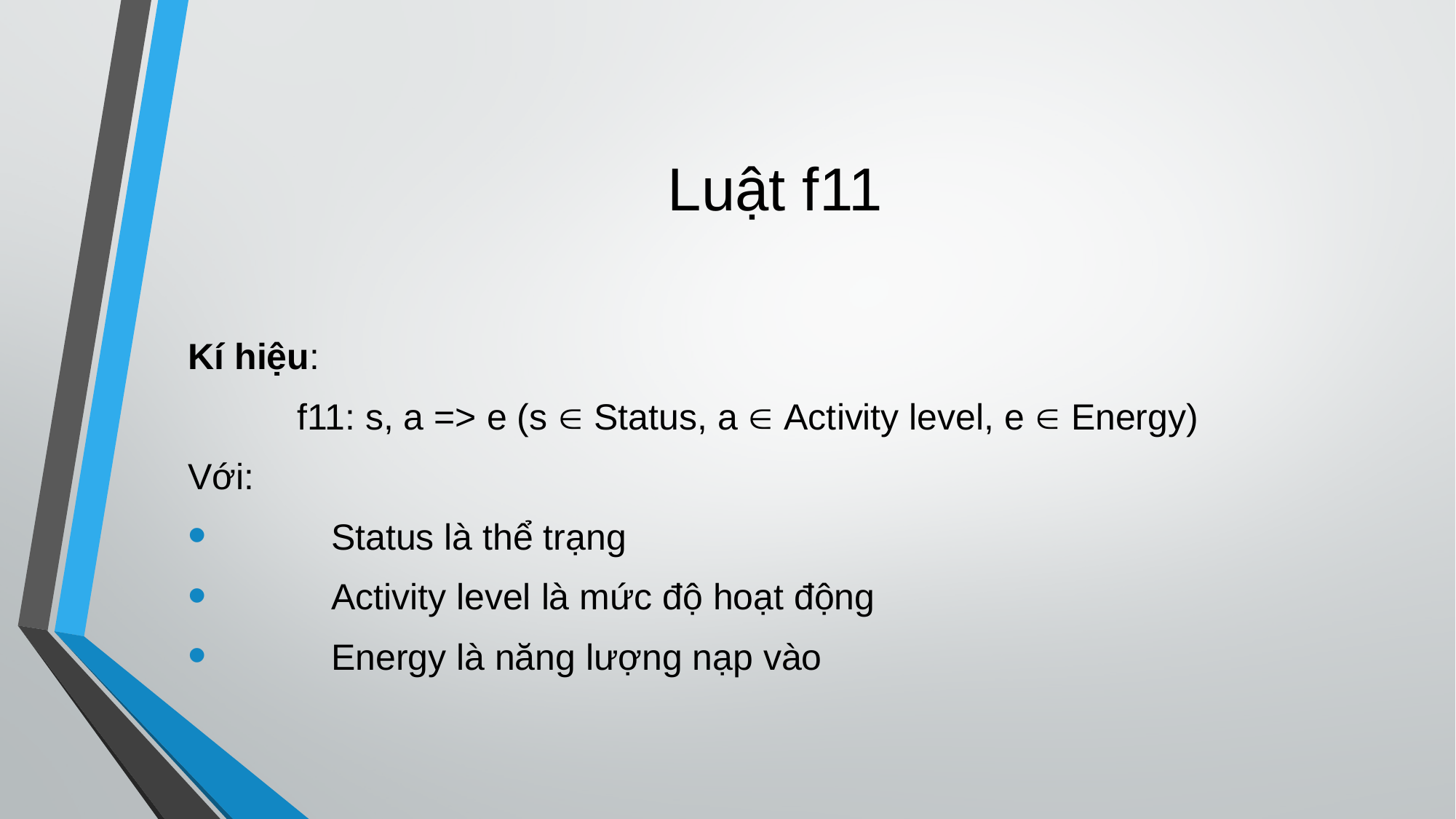

# Luật f11
Kí hiệu:
	f11: s, a => e (s ∈ Status, a ∈ Activity level, e ∈ Energy)
Với:
	Status là thể trạng
	Activity level là mức độ hoạt động
	Energy là năng lượng nạp vào